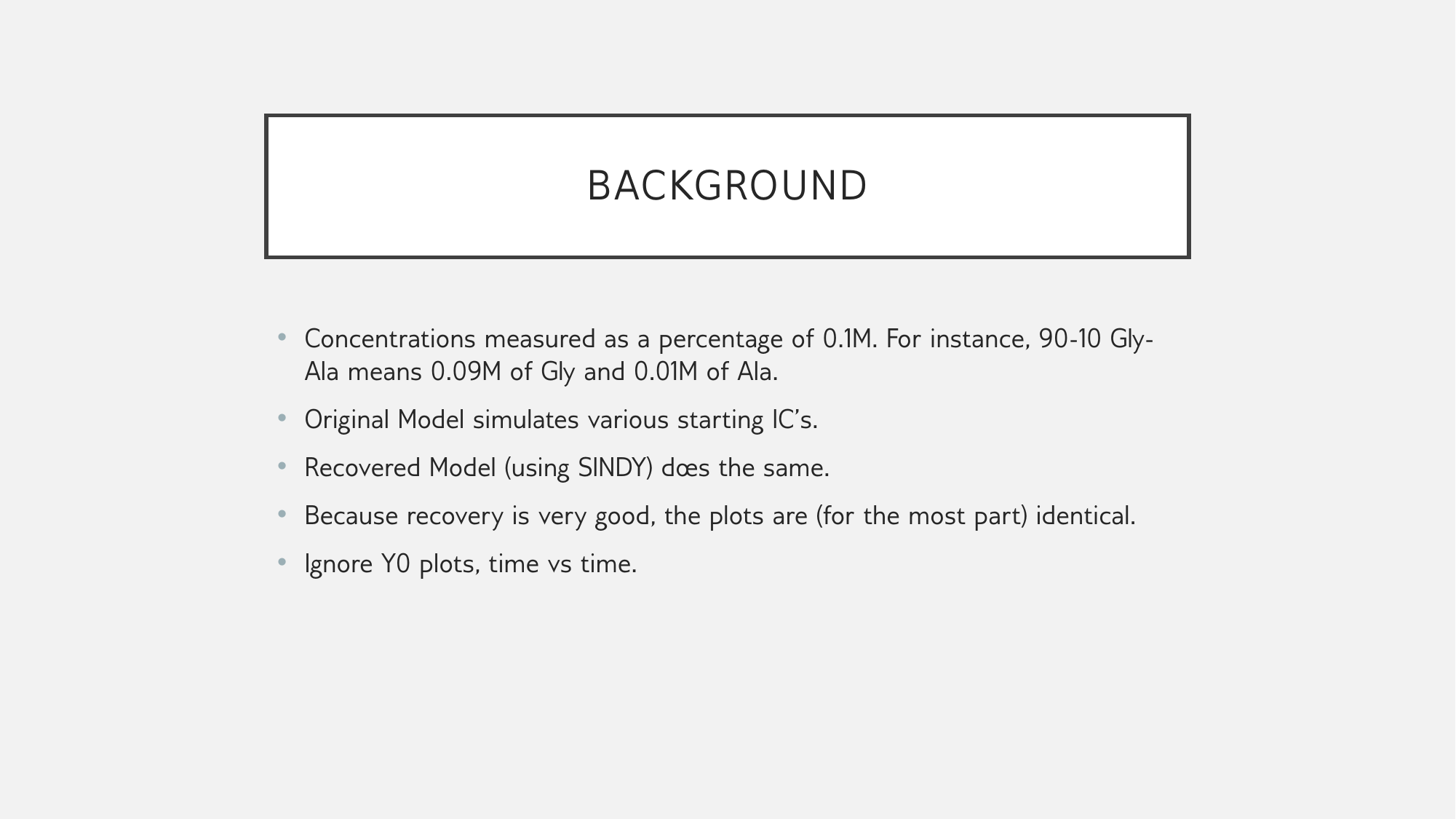

# BACKGROUND
Concentrations measured as a percentage of 0.1M. For instance, 90-10 Gly-Ala means 0.09M of Gly and 0.01M of Ala.
Original Model simulates various starting IC’s.
Recovered Model (using SINDY) does the same.
Because recovery is very good, the plots are (for the most part) identical.
Ignore Y0 plots, time vs time.